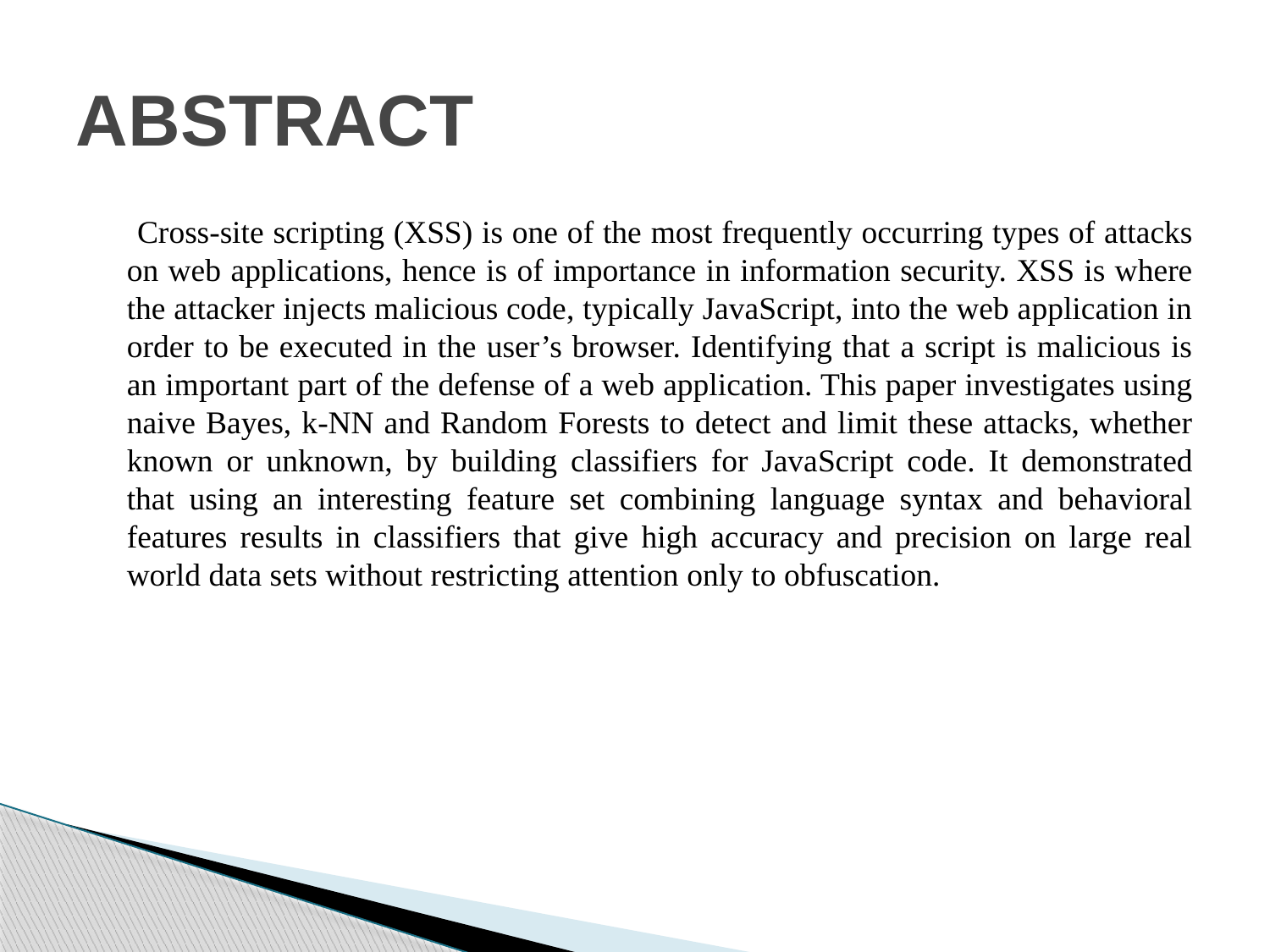

# ABSTRACT
     Cross-site scripting (XSS) is one of the most frequently occurring types of attacks on web applications, hence is of importance in information security. XSS is where the attacker injects malicious code, typically JavaScript, into the web application in order to be executed in the user’s browser. Identifying that a script is malicious is an important part of the defense of a web application. This paper investigates using naive Bayes, k-NN and Random Forests to detect and limit these attacks, whether known or unknown, by building classifiers for JavaScript code. It demonstrated that using an interesting feature set combining language syntax and behavioral features results in classifiers that give high accuracy and precision on large real world data sets without restricting attention only to obfuscation.